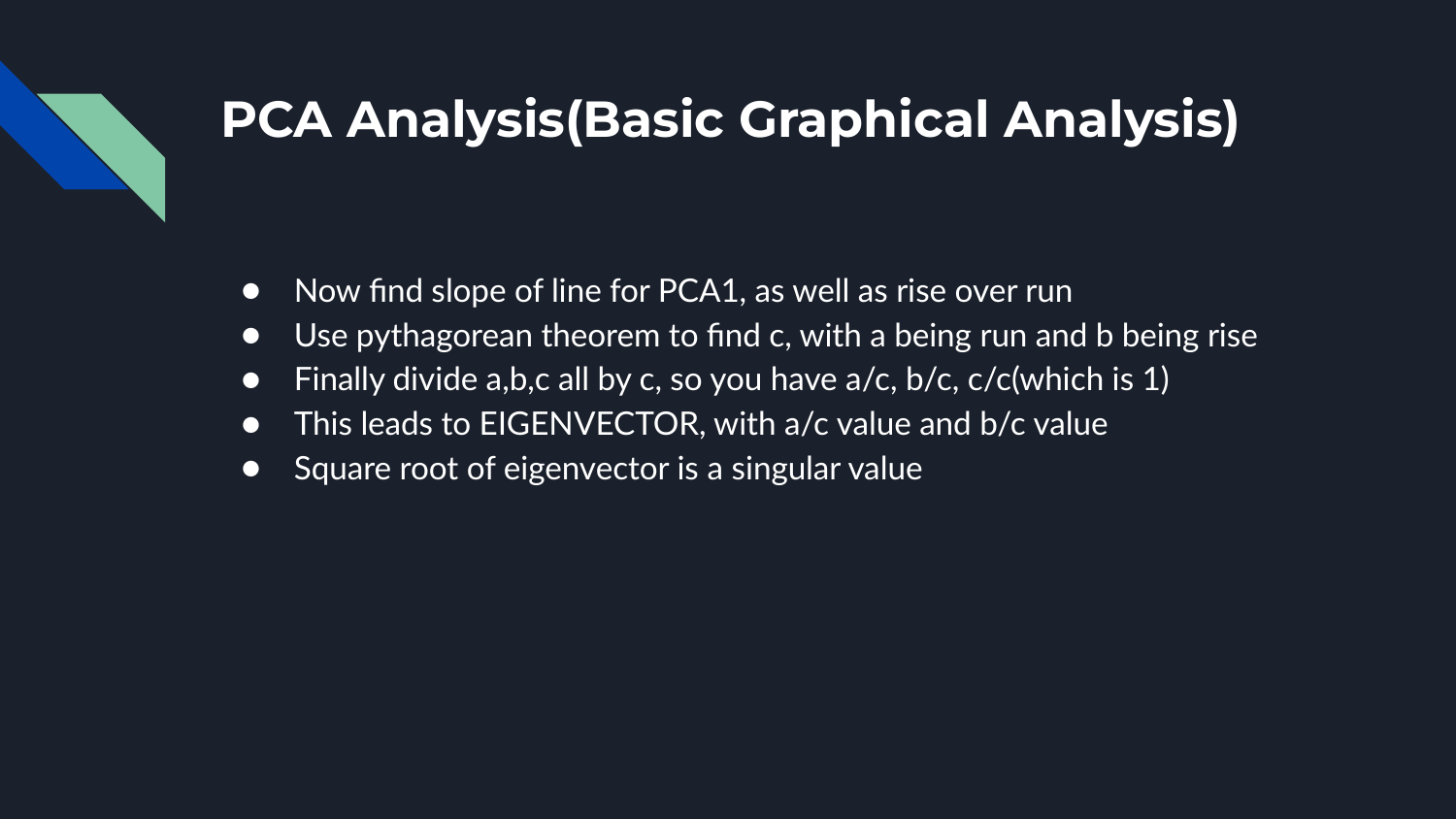

# PCA Analysis(Basic Graphical Analysis)

Now find slope of line for PCA1, as well as rise over run
Use pythagorean theorem to find c, with a being run and b being rise
Finally divide a,b,c all by c, so you have a/c, b/c, c/c(which is 1)
This leads to EIGENVECTOR, with a/c value and b/c value
Square root of eigenvector is a singular value